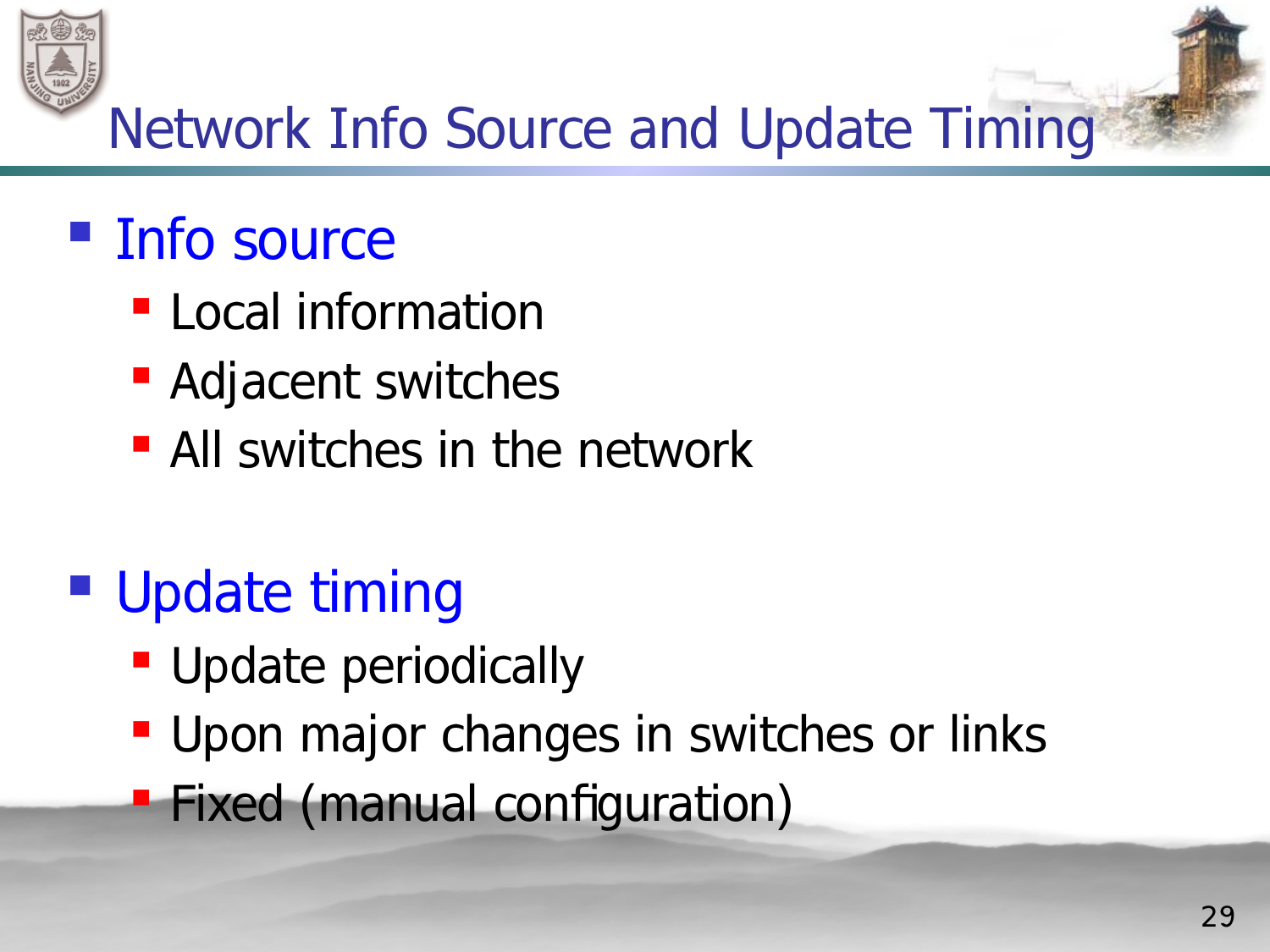

# Network Info Source and Update Timing
Info source
Local information
Adjacent switches
All switches in the network

Update timing
Update periodically
Upon major changes in switches or links
Fixed (manual configuration)
29